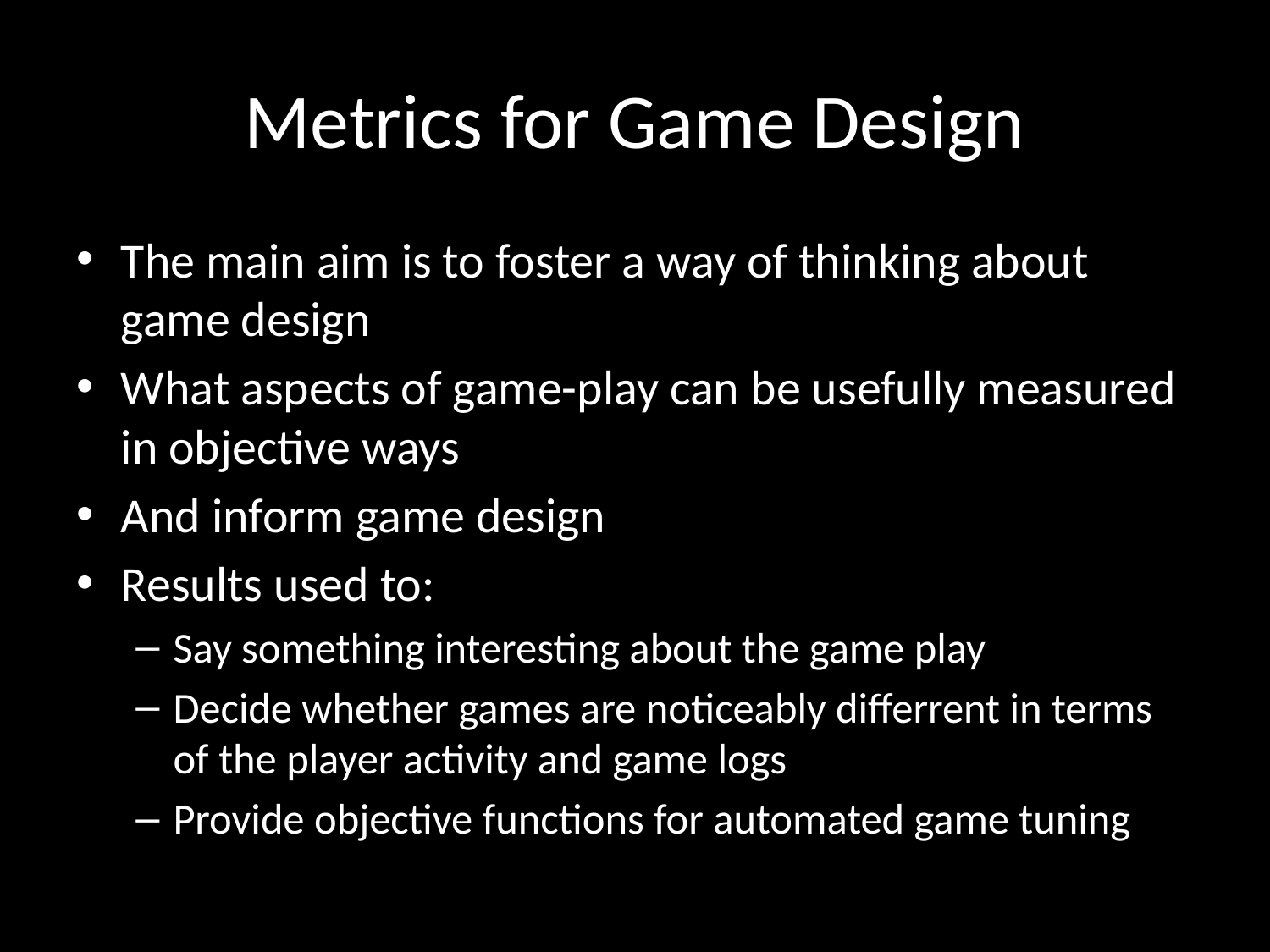

# Metrics for Game Design
The main aim is to foster a way of thinking about game design
What aspects of game-play can be usefully measured in objective ways
And inform game design
Results used to:
Say something interesting about the game play
Decide whether games are noticeably differrent in terms of the player activity and game logs
Provide objective functions for automated game tuning